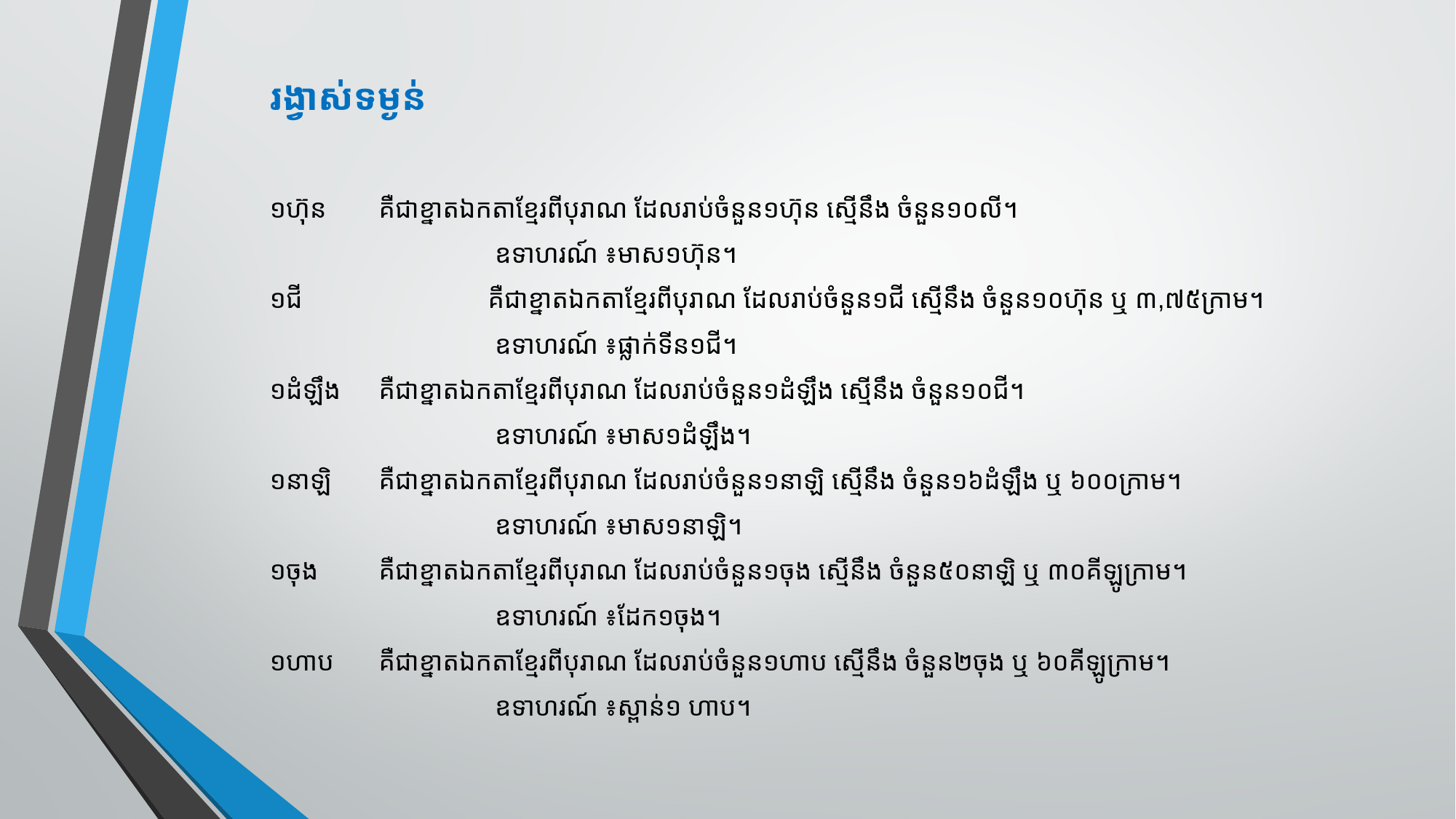

រង្វាស់ទម្ងន់

១ហ៊ុន	គឺជាខ្នាតឯកតាខ្មែរពីបុរាណ ដែលរាប់ចំនួន១ហ៊ុន ស្មើនឹង ចំនួន១០លី។
		 ឧទាហរណ៍ ៖មាស១ហ៊ុន។
១ជី		គឺជាខ្នាតឯកតាខ្មែរពីបុរាណ ដែលរាប់ចំនួន១ជី ស្មើនឹង ចំនួន១០ហ៊ុន ឬ ៣,៧៥ក្រាម។
		 ឧទាហរណ៍ ៖ផ្លាក់ទីន១ជី។
១ដំឡឹង	គឺជាខ្នាតឯកតាខ្មែរពីបុរាណ ដែលរាប់ចំនួន១ដំឡឹង ស្មើនឹង ចំនួន១០ជី។
		 ឧទាហរណ៍ ៖មាស១ដំឡឹង។
១នាឡិ	គឺជាខ្នាតឯកតាខ្មែរពីបុរាណ ដែលរាប់ចំនួន១នាឡិ ស្មើនឹង ចំនួន១៦ដំឡឹង ឬ ៦០០ក្រាម។
		 ឧទាហរណ៍ ៖មាស១នាឡិ។
១ចុង	គឺជាខ្នាតឯកតាខ្មែរពីបុរាណ ដែលរាប់ចំនួន១ចុង ស្មើនឹង ចំនួន៥០នាឡិ ឬ ៣០គីឡូក្រាម។
		 ឧទាហរណ៍ ៖ដែក១ចុង។
១ហាប	គឺជាខ្នាតឯកតាខ្មែរពីបុរាណ ដែលរាប់ចំនួន១ហាប ស្មើនឹង ចំនួន២ចុង ឬ ៦០គីឡូក្រាម។
		 ឧទាហរណ៍ ៖ស្ពាន់១ ហាប។